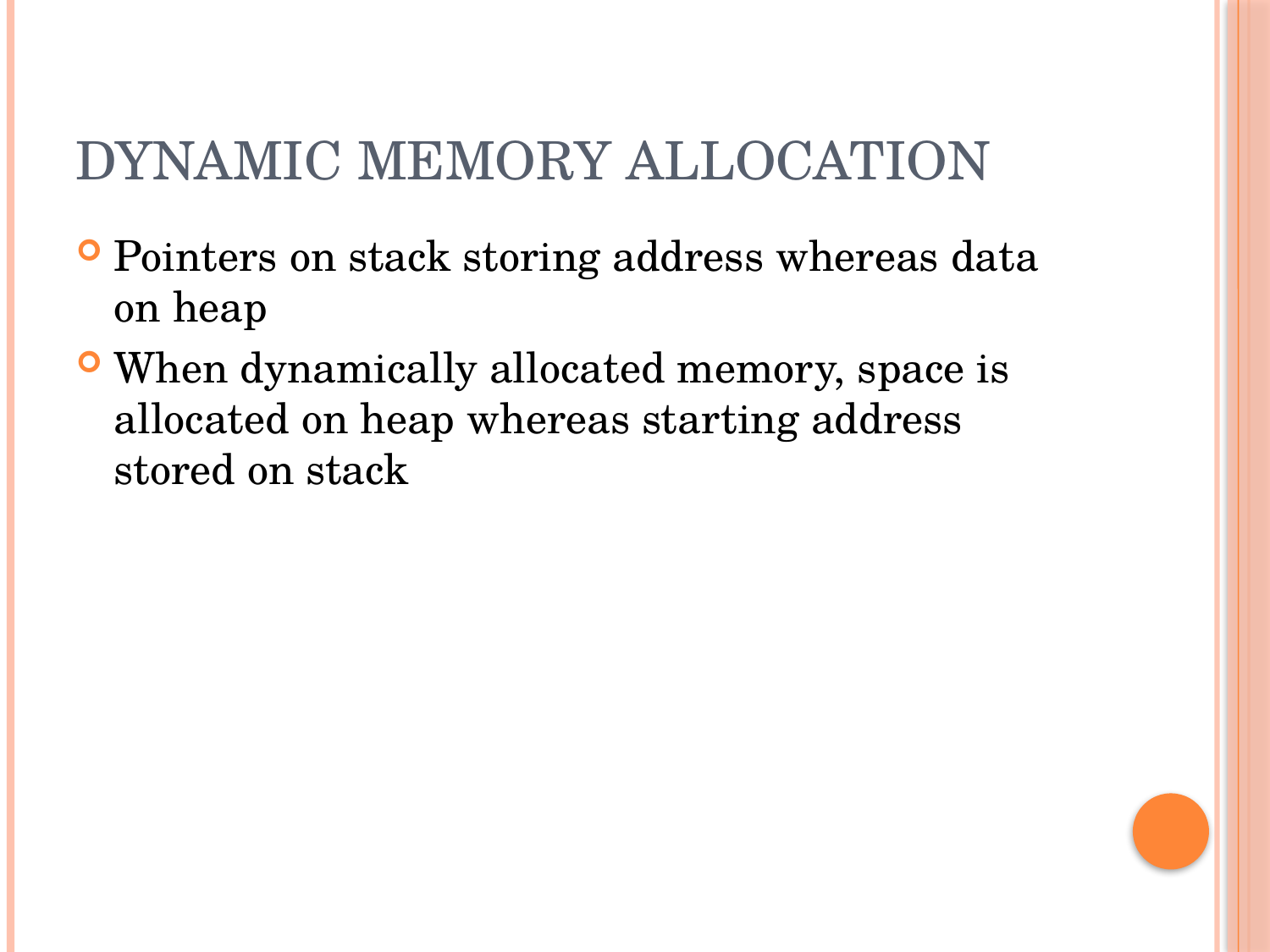

# Dynamic memory allocation
Pointers on stack storing address whereas data on heap
When dynamically allocated memory, space is allocated on heap whereas starting address stored on stack